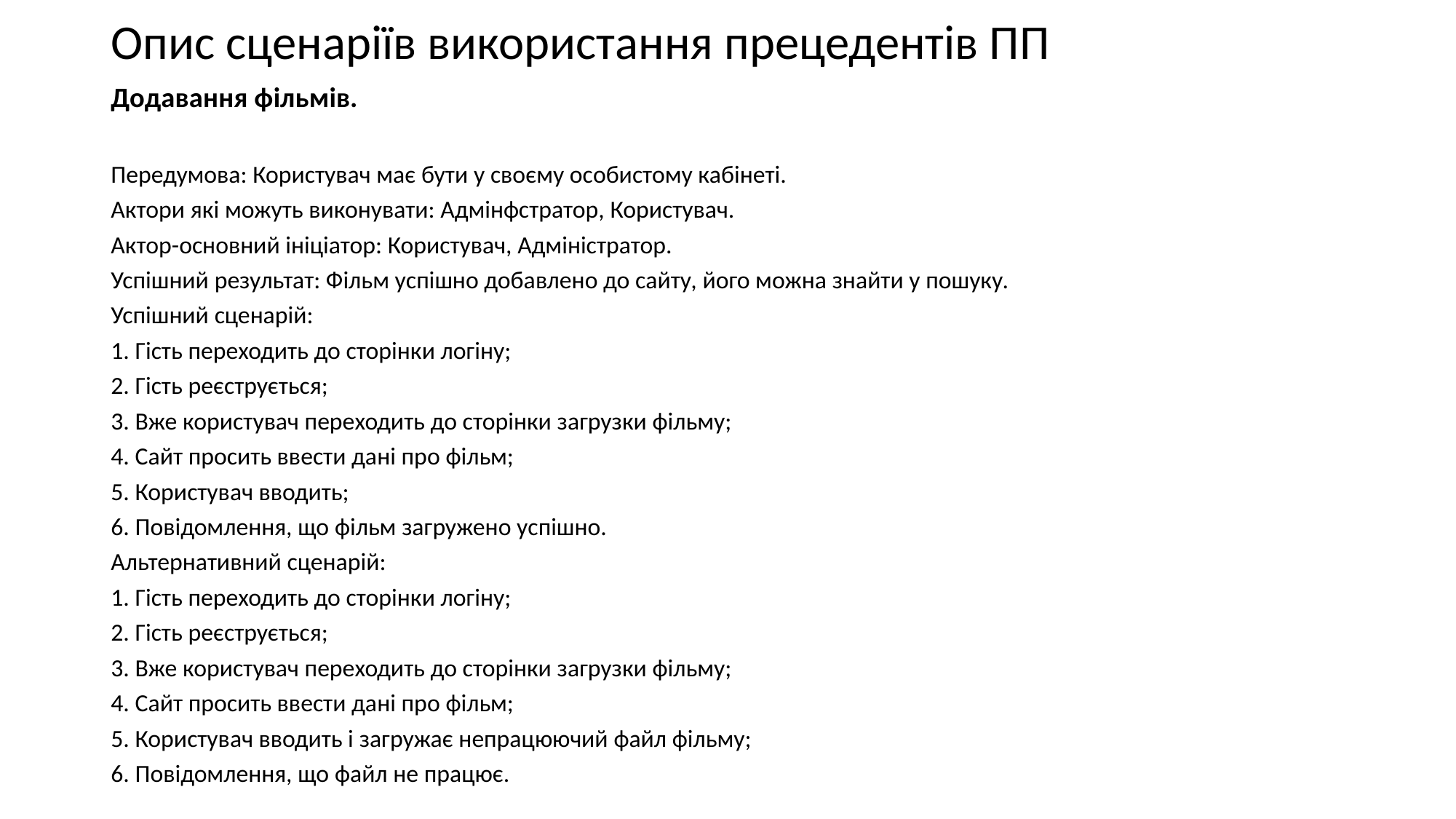

# Опис сценаріїв використання прецедентів ПП
Додавання фільмів.

Передумова: Користувач має бути у своєму особистому кабінеті.
Актори які можуть виконувати: Адмінфстратор, Користувач.
Актор-основний ініціатор: Користувач, Адміністратор.
Успішний результат: Фільм успішно добавлено до сайту, його можна знайти у пошуку.
Успішний сценарій:
1. Гість переходить до сторінки логіну;
2. Гість реєструється;
3. Вже користувач переходить до сторінки загрузки фільму;
4. Сайт просить ввести дані про фільм;
5. Користувач вводить;
6. Повідомлення, що фільм загружено успішно.
Альтернативний сценарій:
1. Гість переходить до сторінки логіну;
2. Гість реєструється;
3. Вже користувач переходить до сторінки загрузки фільму;
4. Сайт просить ввести дані про фільм;
5. Користувач вводить і загружає непрацюючий файл фільму;
6. Повідомлення, що файл не працює.